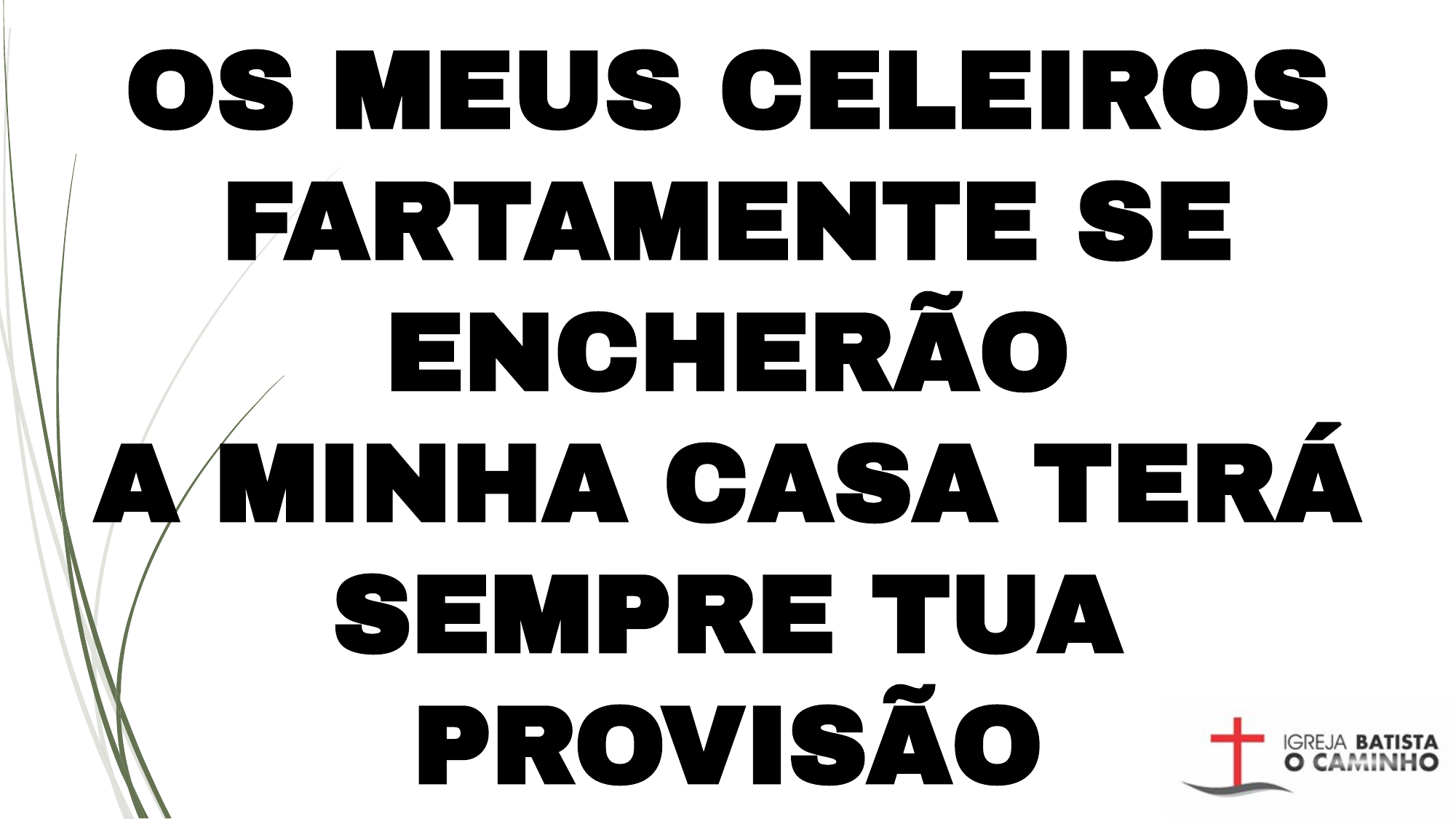

# OS MEUS CELEIROS FARTAMENTE SE ENCHERÃO A MINHA CASA TERÁ SEMPRE TUA PROVISÃO